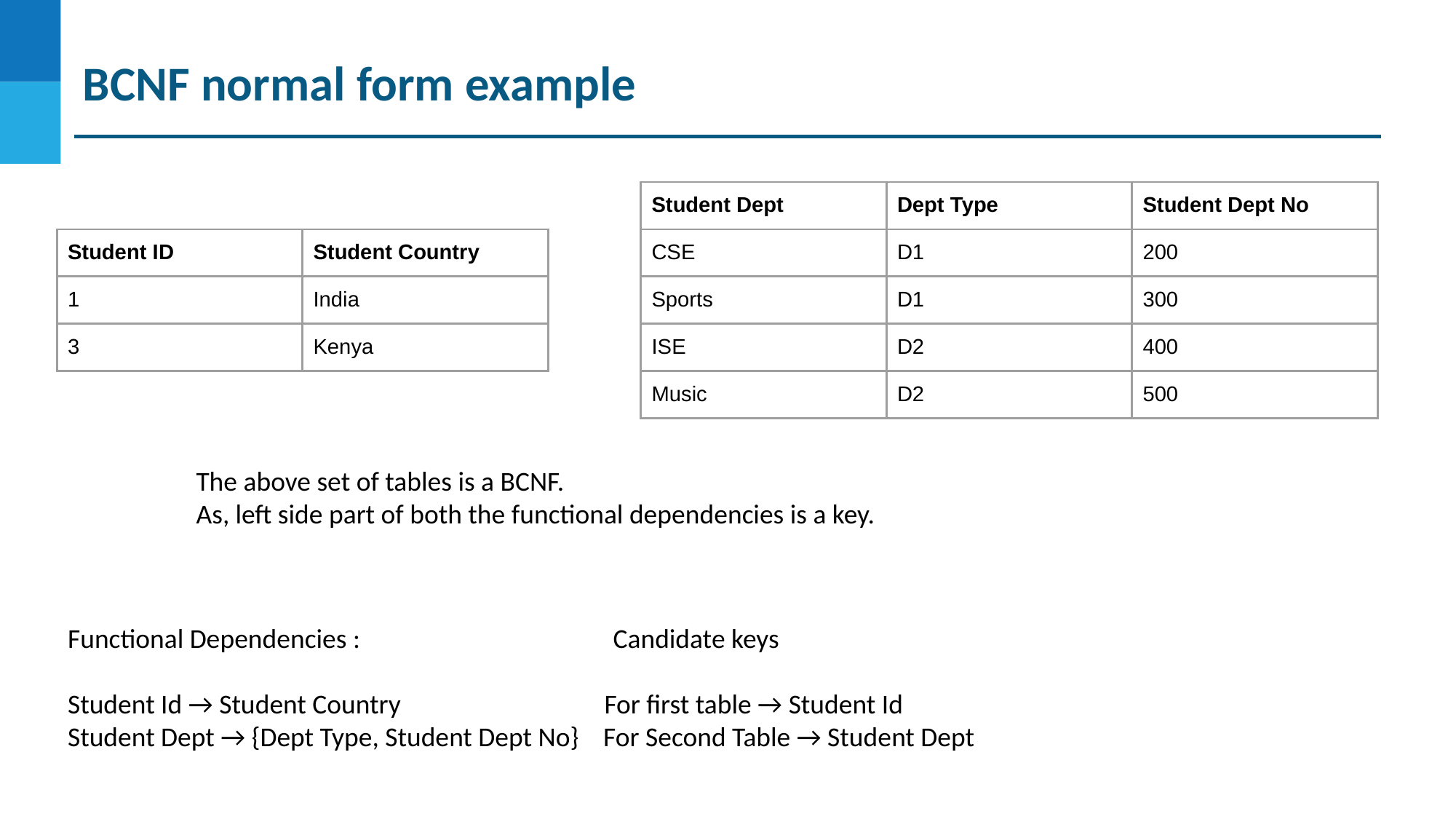

BCNF normal form example

| Student Dept | Dept Type | Student Dept No |
| --- | --- | --- |
| CSE | D1 | 200 |
| Sports | D1 | 300 |
| ISE | D2 | 400 |
| Music | D2 | 500 |
| Student ID | Student Country |
| --- | --- |
| 1 | India |
| 3 | Kenya |
The above set of tables is a BCNF.
As, left side part of both the functional dependencies is a key.
Functional Dependencies :                                         Candidate keys

Student Id → Student Country                                 For first table → Student Id
Student Dept → {Dept Type, Student Dept No}    For Second Table → Student Dept